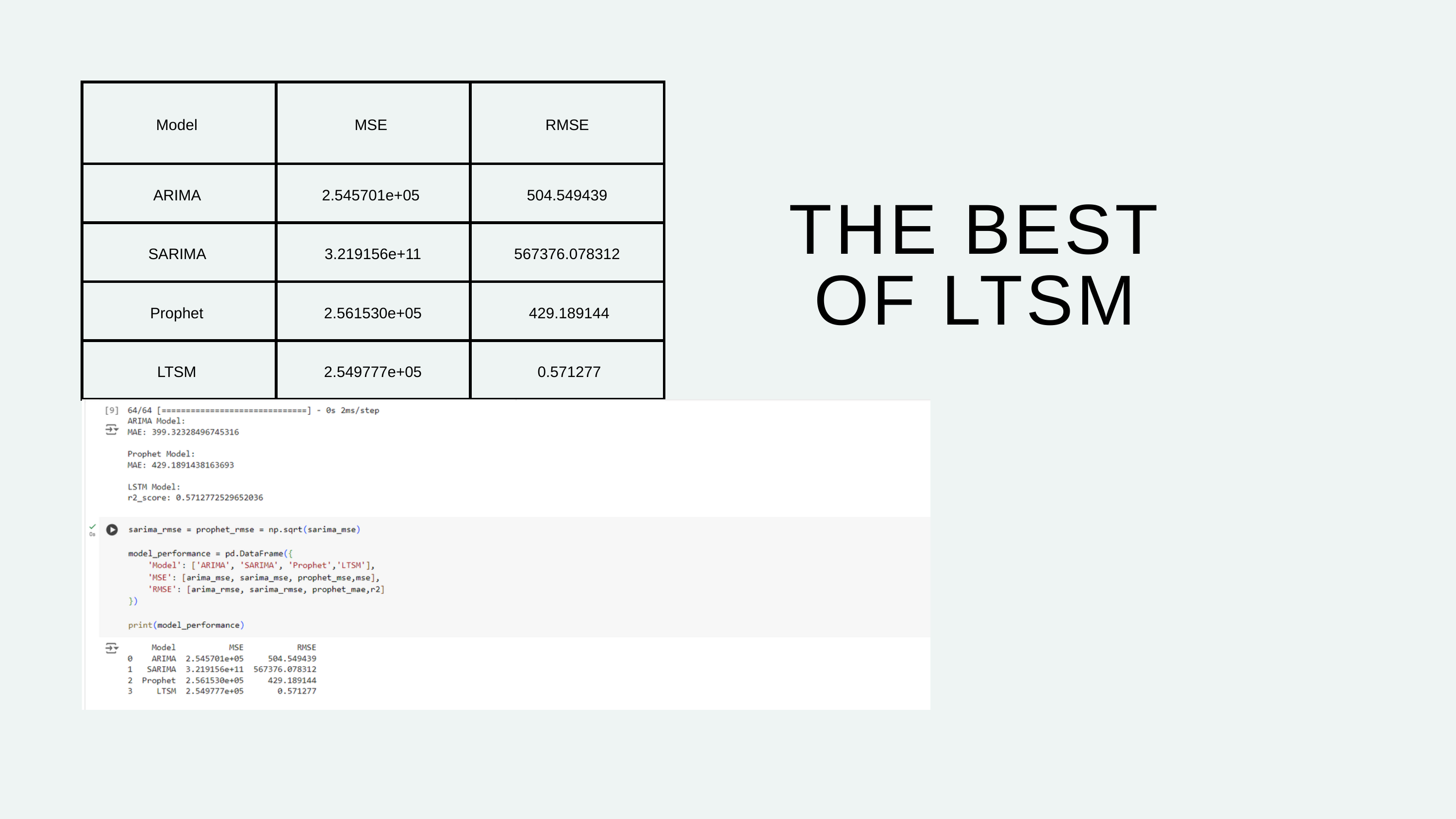

| Model | MSE | RMSE |
| --- | --- | --- |
| ARIMA | 2.545701e+05 | 504.549439 |
| SARIMA | 3.219156e+11 | 567376.078312 |
| Prophet | 2.561530e+05 | 429.189144 |
| LTSM | 2.549777e+05 | 0.571277 |
THE BEST OF LTSM